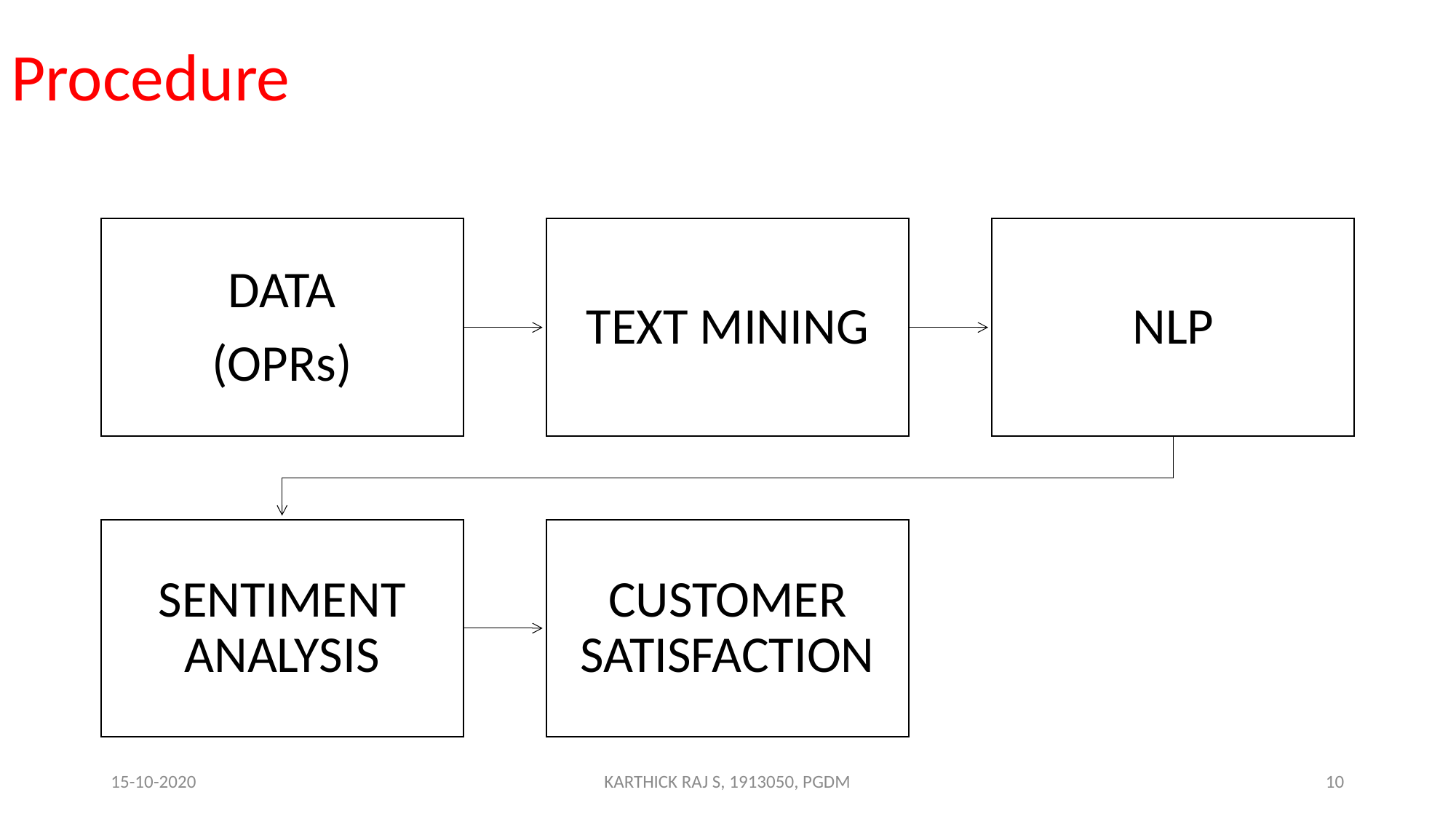

# Procedure

DATA
(OPRs)

TEXT MINING

NLP

SENTIMENT ANALYSIS
CUSTOMER SATISFACTION
15-10-2020
KARTHICK RAJ S, 1913050, PGDM
10